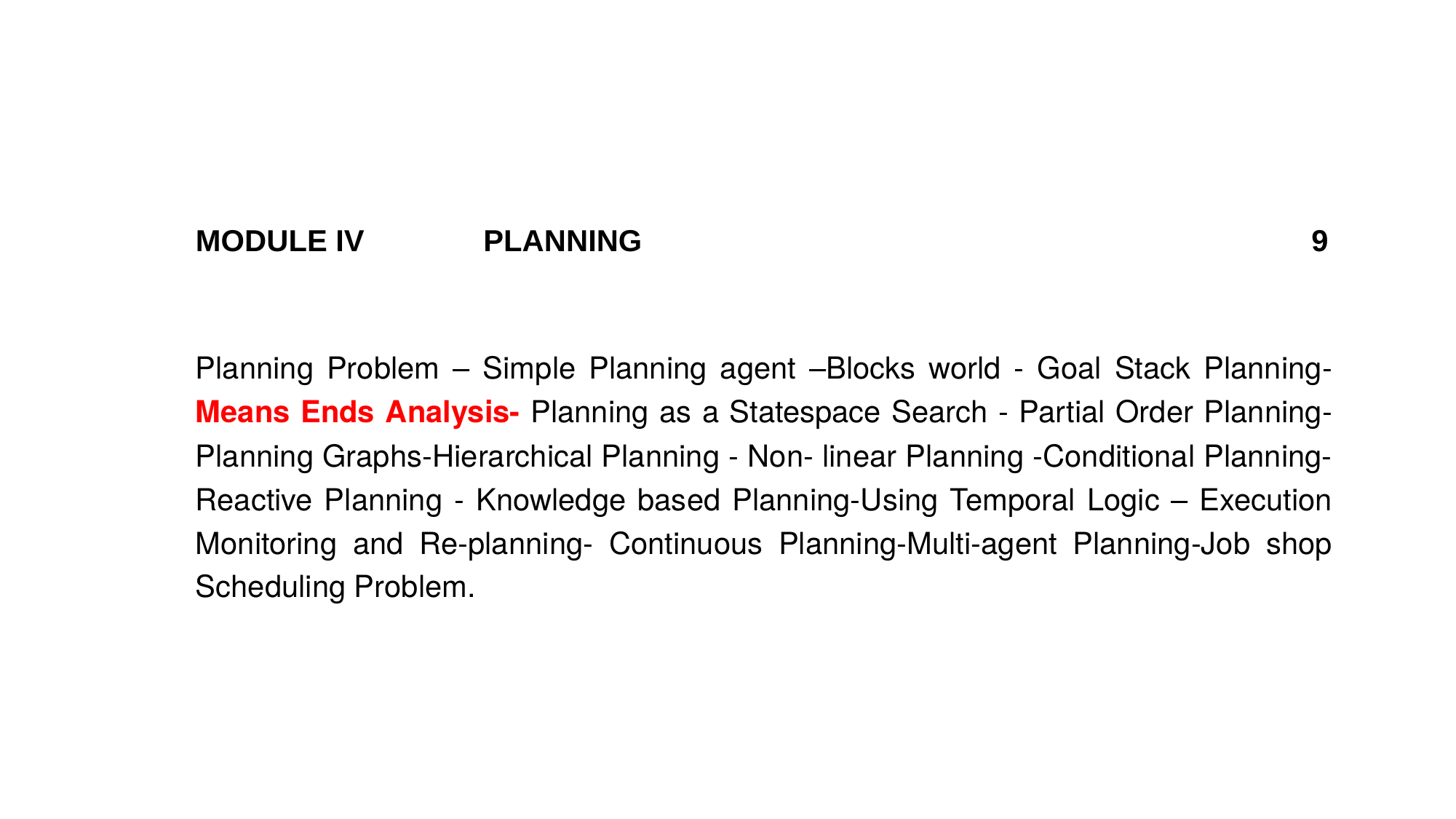

#
| MODULE IV | PLANNING |  |  |  | 9 |
| --- | --- | --- | --- | --- | --- |
| Planning Problem – Simple Planning agent –Blocks world - Goal Stack Planning- Means Ends Analysis- Planning as a Statespace Search - Partial Order Planning-Planning Graphs-Hierarchical Planning - Non- linear Planning -Conditional Planning-Reactive Planning - Knowledge based Planning-Using Temporal Logic – Execution Monitoring and Re-planning- Continuous Planning-Multi-agent Planning-Job shop Scheduling Problem. |  |  |  |  |  |